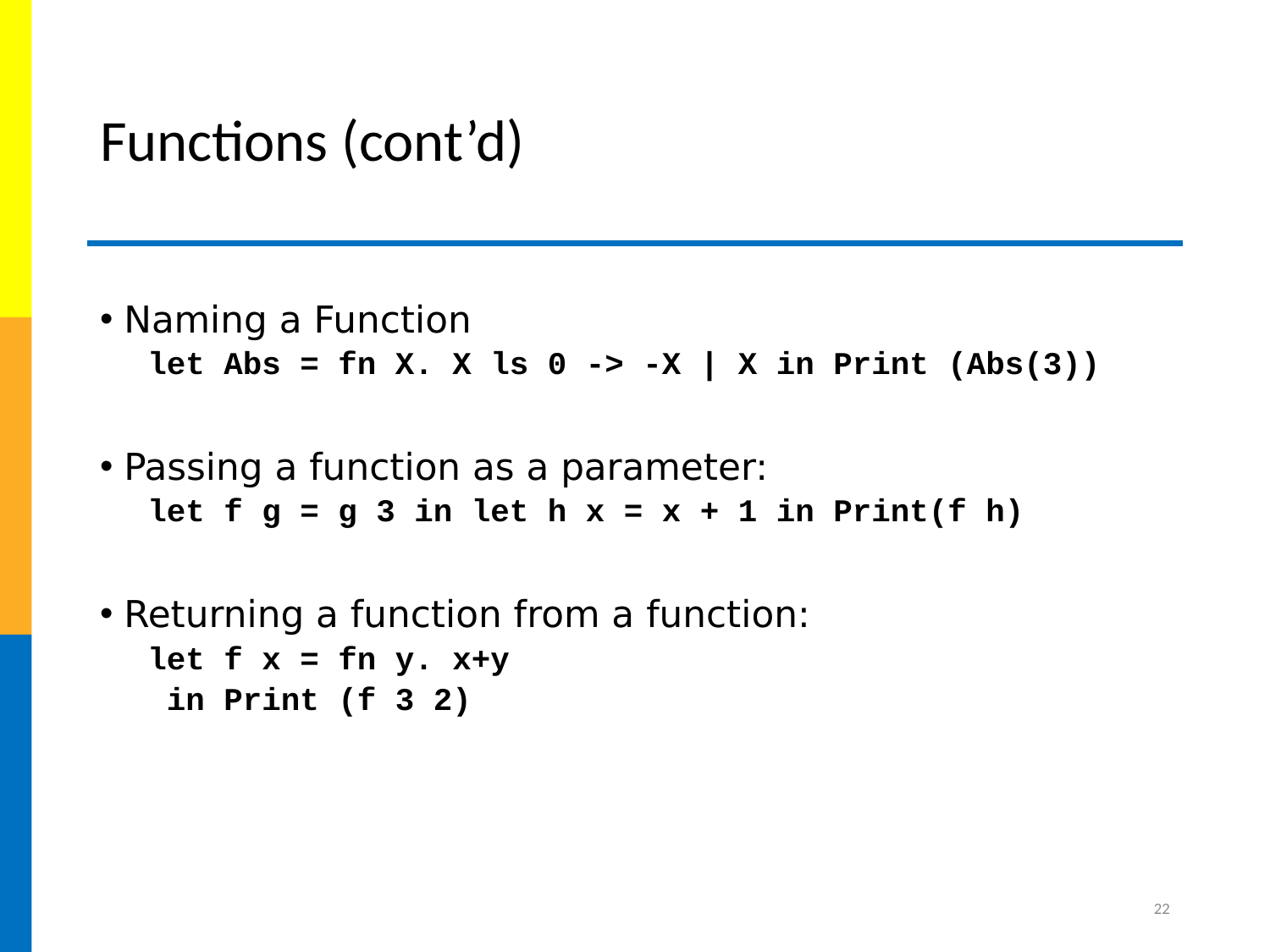

# Functions (cont’d)
Naming a Function
let Abs = fn X. X ls 0 -> -X | X in Print (Abs(3))

Passing a function as a parameter:
let f g = g 3 in let h x = x + 1 in Print(f h)

Returning a function from a function:
let f x = fn y. x+y
 in Print (f 3 2)

22